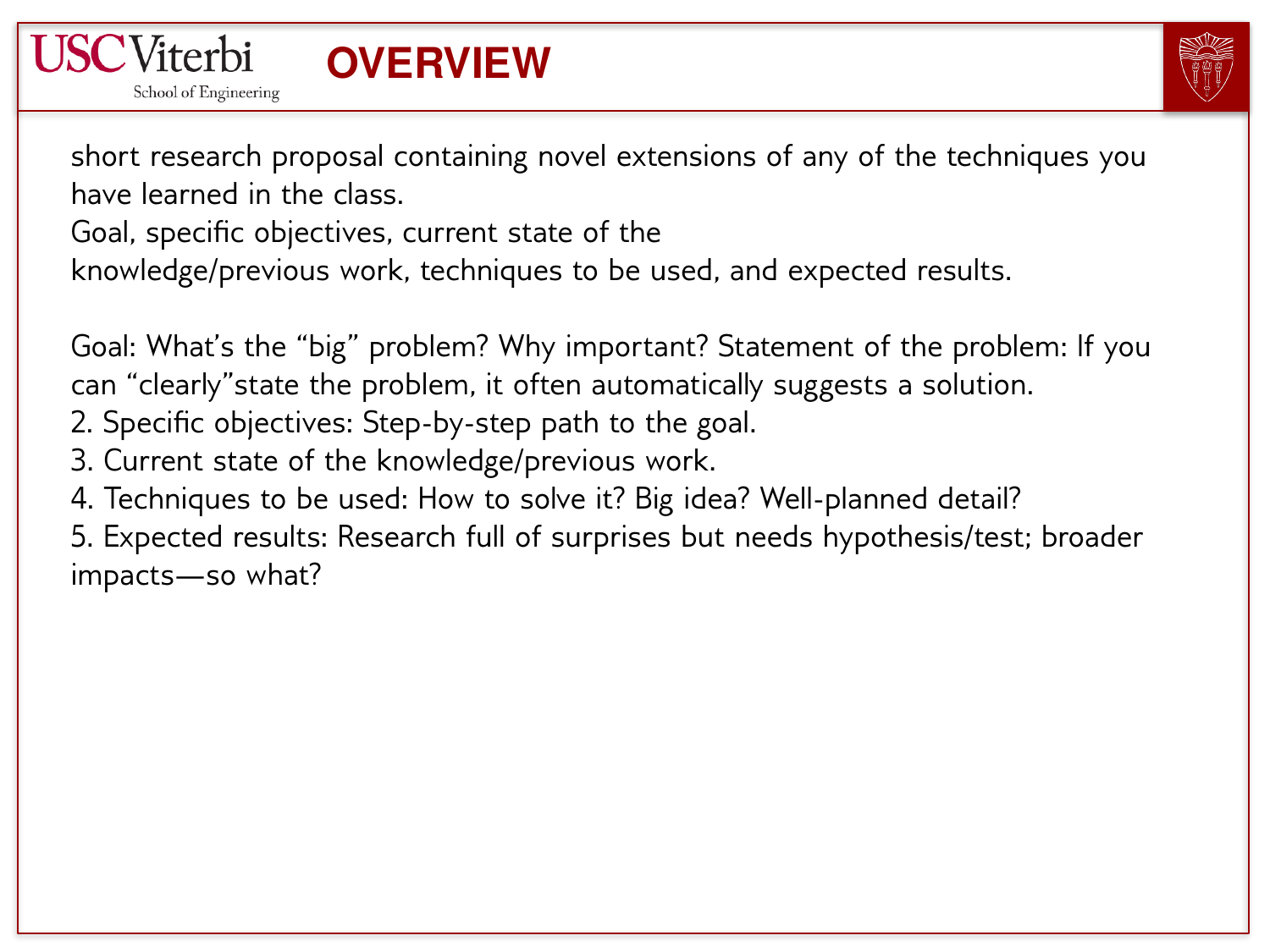

# Overview
short research proposal containing novel extensions of any of the techniques you have learned in the class.
Goal, specific objectives, current state of the
knowledge/previous work, techniques to be used, and expected results.

Goal: What’s the “big” problem? Why important? Statement of the problem: If you can “clearly”state the problem, it often automatically suggests a solution.
2. Specific objectives: Step-by-step path to the goal.
3. Current state of the knowledge/previous work.
4. Techniques to be used: How to solve it? Big idea? Well-planned detail?
5. Expected results: Research full of surprises but needs hypothesis/test; broader impacts—so what?